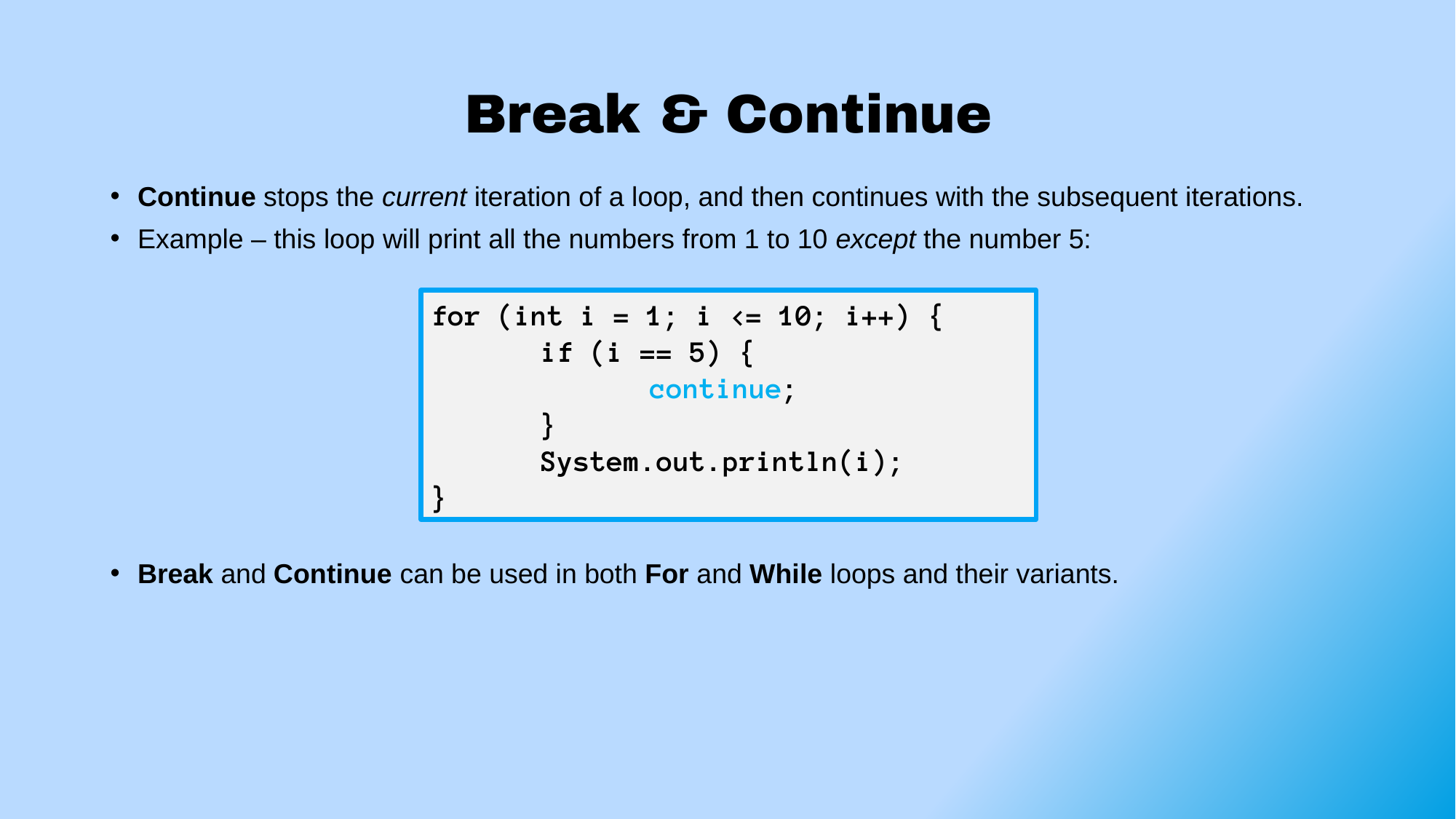

# Break & Continue
Continue stops the current iteration of a loop, and then continues with the subsequent iterations.
Example – this loop will print all the numbers from 1 to 10 except the number 5:

Break and Continue can be used in both For and While loops and their variants.

for (int i = 1; i <= 10; i++) {
	if (i == 5) {
		continue;
	}
	System.out.println(i);
}